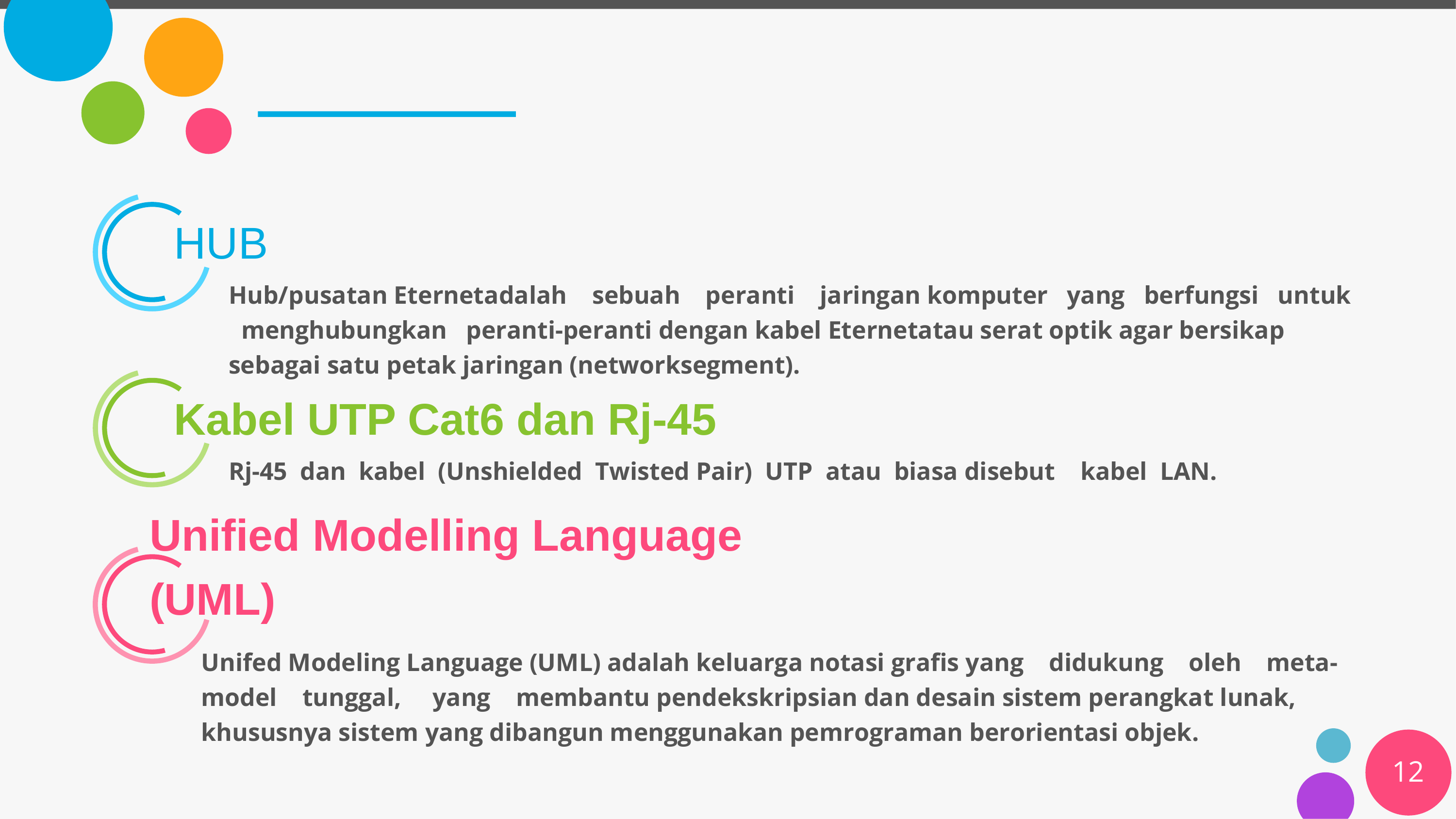

HUB
Hub/pusatan Eternetadalah    sebuah    peranti    jaringan komputer   yang   berfungsi   untuk   menghubungkan   peranti-peranti dengan kabel Eternetatau serat optik agar bersikap sebagai satu petak jaringan (networksegment).
Kabel UTP Cat6 dan Rj-45
Rj-45  dan  kabel  (Unshielded  Twisted Pair)  UTP  atau  biasa disebut    kabel  LAN.
Unified Modelling Language (UML)
Unifed Modeling Language (UML) adalah keluarga notasi grafis yang    didukung    oleh    meta-model    tunggal,     yang    membantu pendekskripsian dan desain sistem perangkat lunak, khususnya sistem yang dibangun menggunakan pemrograman berorientasi objek.
12